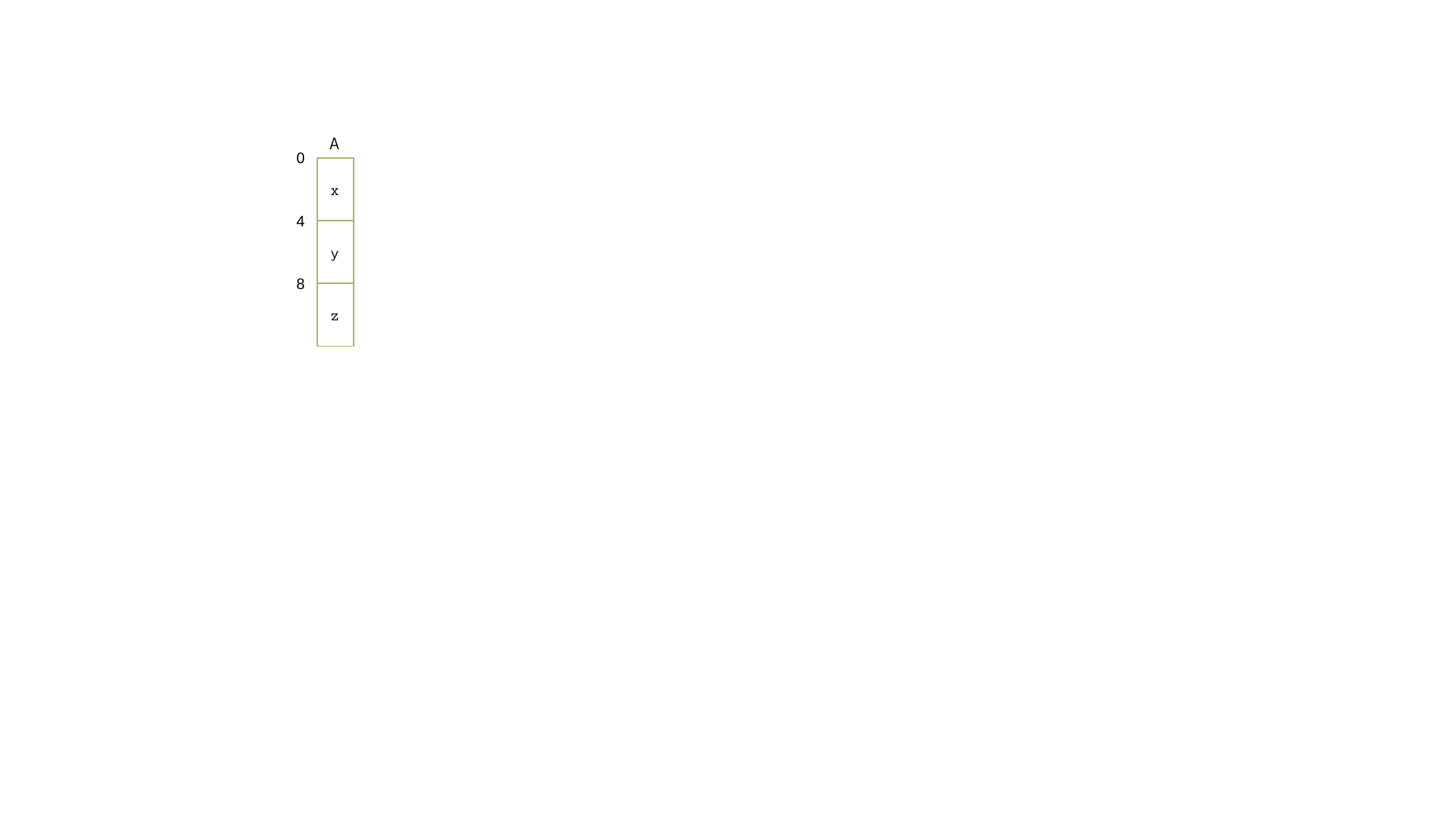

A
0
x
4
y
8
z